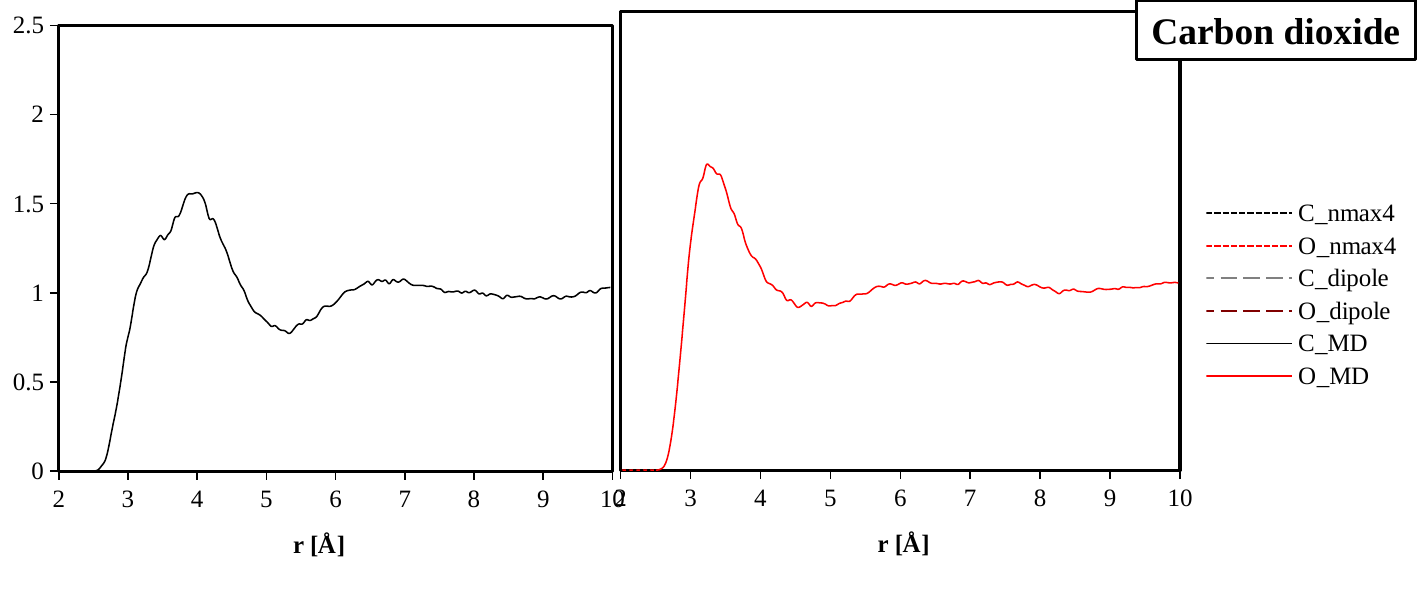

Carbon dioxide

### Chart

| Category | C_MD | O_MD | C_nmax4 | O_nmax4 | C_dipole | O_dipole |
|---|---|---|---|---|---|---|

### Chart

| Category | O_MD | O_nmax4 | O_dipole |
|---|---|---|---|

### Chart

| Category | C_MD | C_nmax4 | C_dipole |
|---|---|---|---|